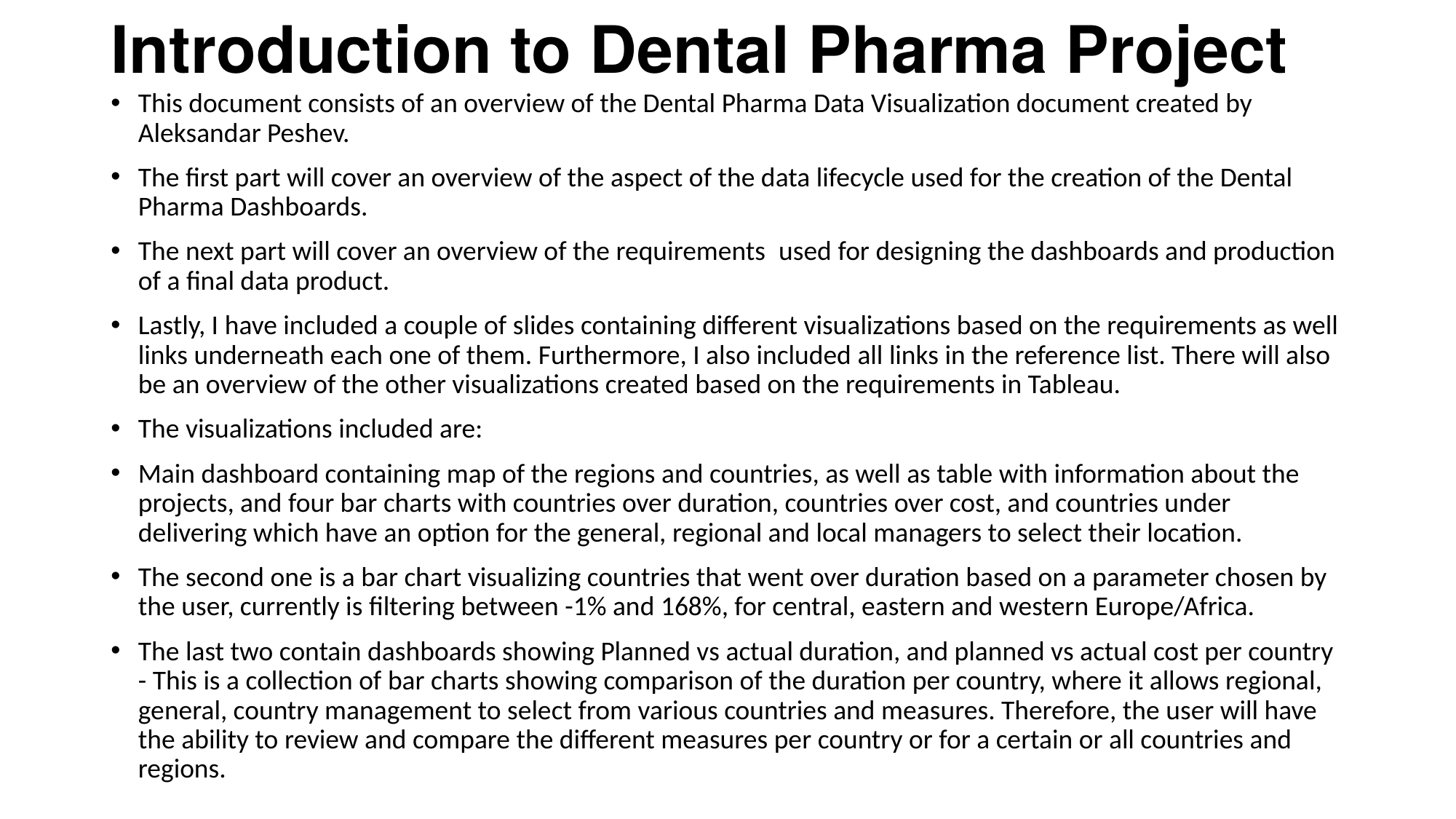

# Introduction to Dental Pharma Project
This document consists of an overview of the Dental Pharma Data Visualization document created by Aleksandar Peshev.
The first part will cover an overview of the aspect of the data lifecycle used for the creation of the Dental Pharma Dashboards.
The next part will cover an overview of the requirements  used for designing the dashboards and production of a final data product.
Lastly, I have included a couple of slides containing different visualizations based on the requirements as well links underneath each one of them. Furthermore, I also included all links in the reference list. There will also be an overview of the other visualizations created based on the requirements in Tableau.
The visualizations included are:
Main dashboard containing map of the regions and countries, as well as table with information about the projects, and four bar charts with countries over duration, countries over cost, and countries under delivering which have an option for the general, regional and local managers to select their location.
The second one is a bar chart visualizing countries that went over duration based on a parameter chosen by the user, currently is filtering between -1% and 168%, for central, eastern and western Europe/Africa.
The last two contain dashboards showing Planned vs actual duration, and planned vs actual cost per country - This is a collection of bar charts showing comparison of the duration per country, where it allows regional, general, country management to select from various countries and measures. Therefore, the user will have the ability to review and compare the different measures per country or for a certain or all countries and regions.